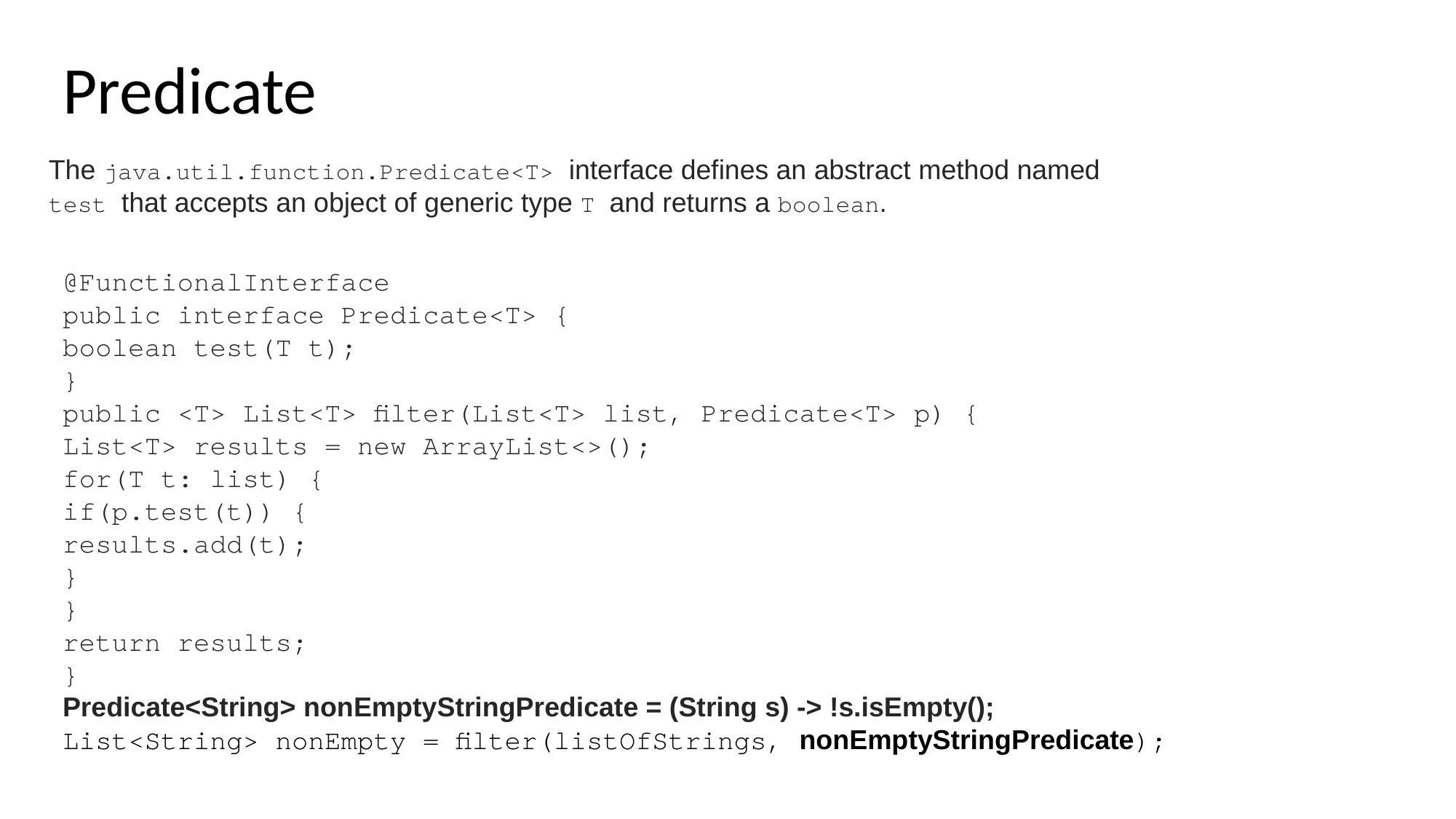

# Predicate
The java.util.function.Predicate<T> interface defines an abstract method named
test that accepts an object of generic type T and returns a boolean.
@FunctionalInterface
public interface Predicate<T> {
boolean test(T t);
}
public <T> List<T> filter(List<T> list, Predicate<T> p) {
List<T> results = new ArrayList<>();
for(T t: list) {
if(p.test(t)) {
results.add(t);
}
}
return results;
}
Predicate<String> nonEmptyStringPredicate = (String s) -> !s.isEmpty();
List<String> nonEmpty = filter(listOfStrings, nonEmptyStringPredicate);